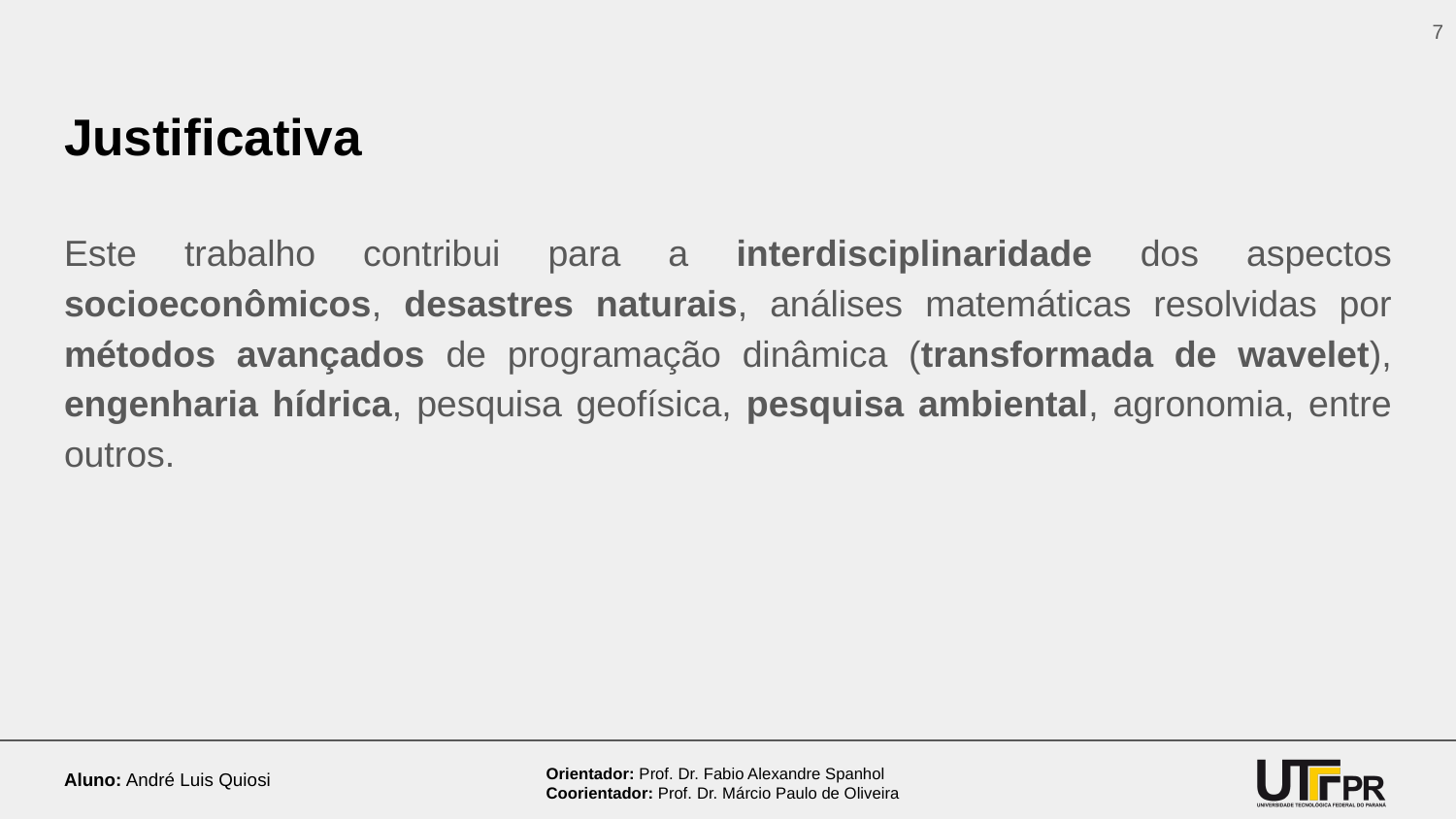

7
# Justificativa
Este trabalho contribui para a interdisciplinaridade dos aspectos socioeconômicos, desastres naturais, análises matemáticas resolvidas por métodos avançados de programação dinâmica (transformada de wavelet), engenharia hídrica, pesquisa geofísica, pesquisa ambiental, agronomia, entre outros.